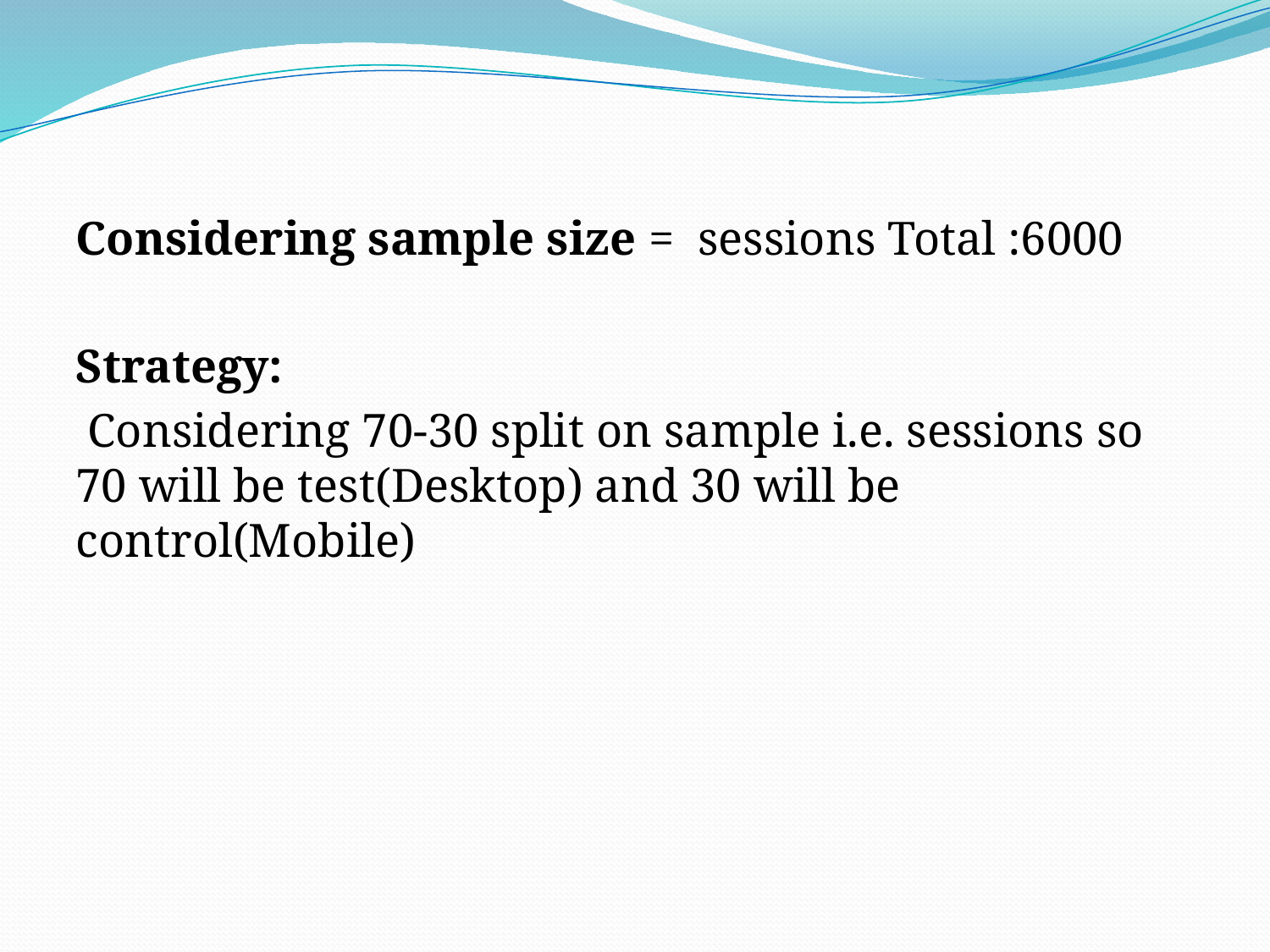

Considering sample size =  sessions Total :6000

Strategy:
 Considering 70-30 split on sample i.e. sessions so 70 will be test(Desktop) and 30 will be control(Mobile)